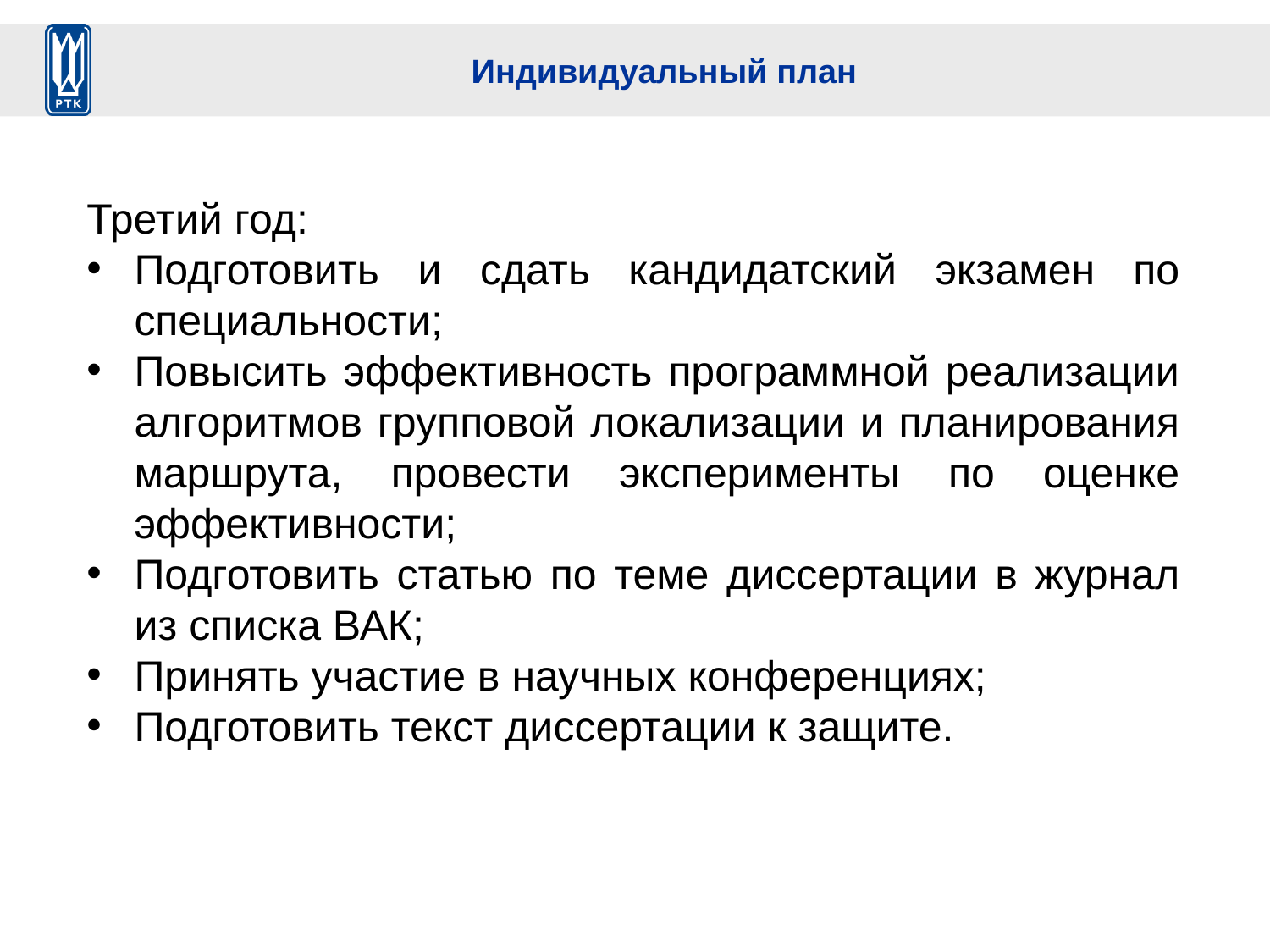

# Индивидуальный план
Третий год:
Подготовить и сдать кандидатский экзамен по специальности;
Повысить эффективность программной реализации алгоритмов групповой локализации и планирования маршрута, провести эксперименты по оценке эффективности;
Подготовить статью по теме диссертации в журнал из списка ВАК;
Принять участие в научных конференциях;
Подготовить текст диссертации к защите.